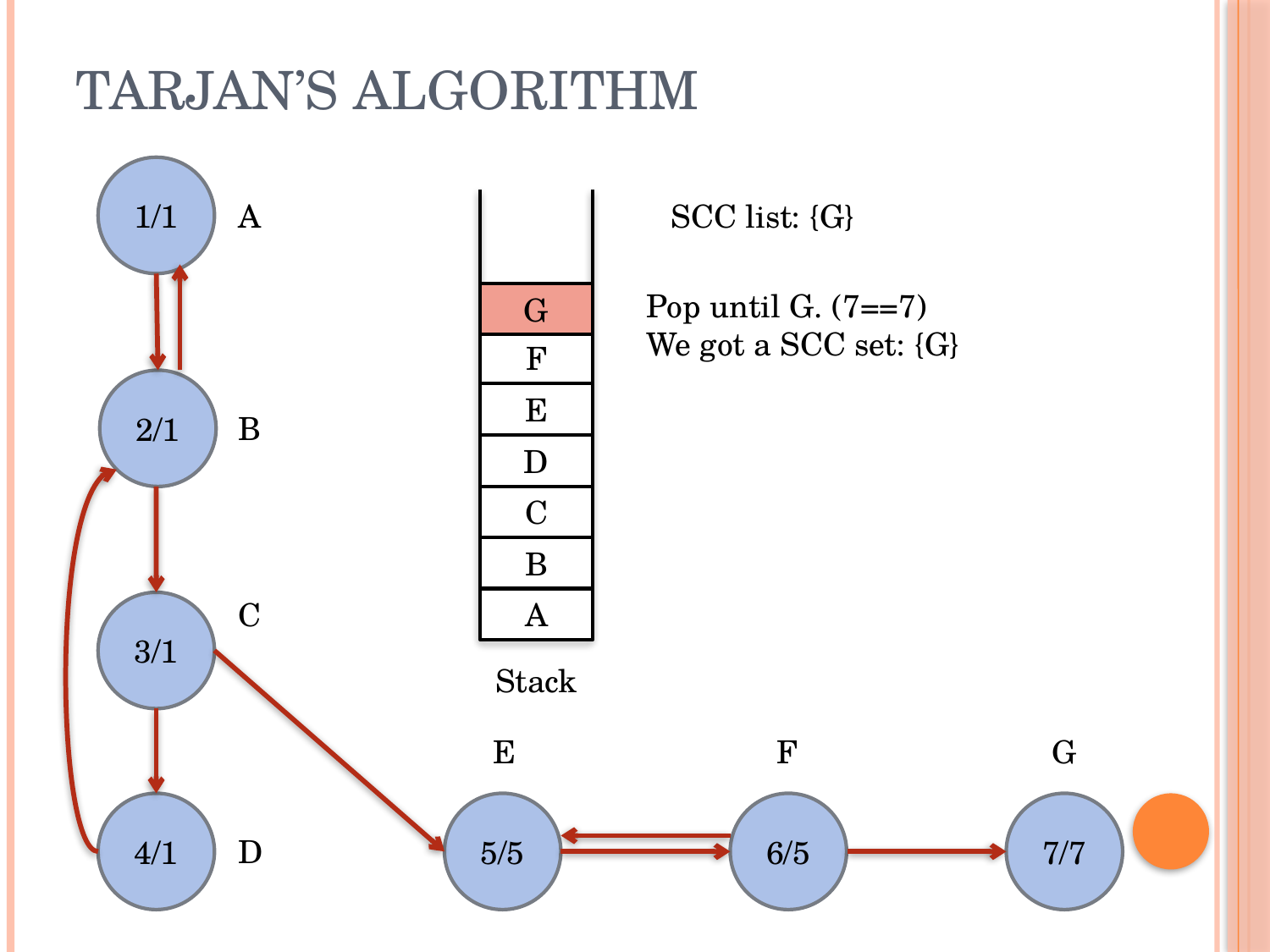

# Tarjan’s Algorithm

1/1
SCC list: {G}
A
Pop until G. (7==7)
We got a SCC set: {G}
G
F
2/1
E
B
D
C
B
C
A
3/1
Stack
E
F
G
4/1
5/5
6/5
7/7
D